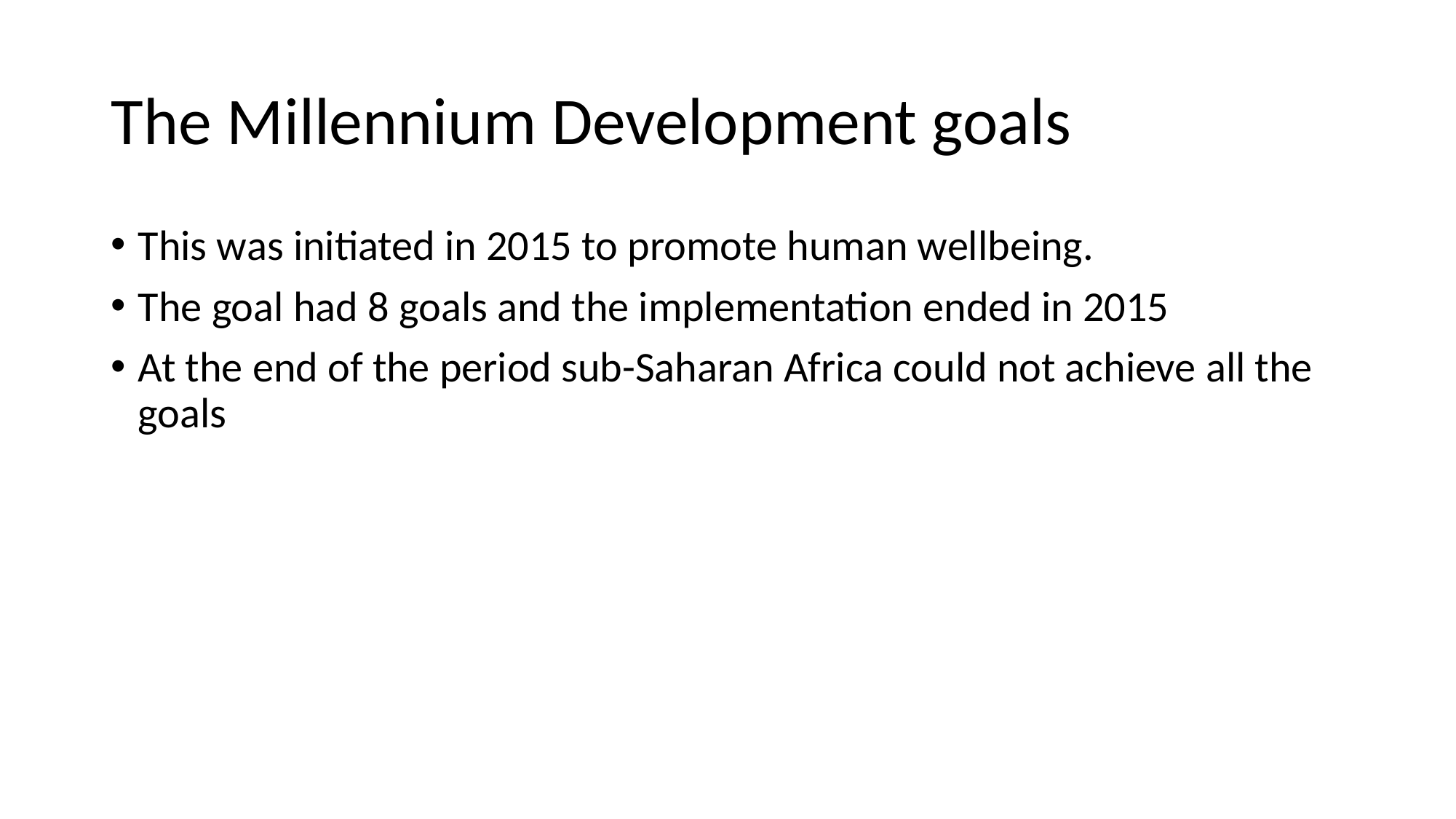

# The Millennium Development goals
This was initiated in 2015 to promote human wellbeing.
The goal had 8 goals and the implementation ended in 2015
At the end of the period sub-Saharan Africa could not achieve all the goals